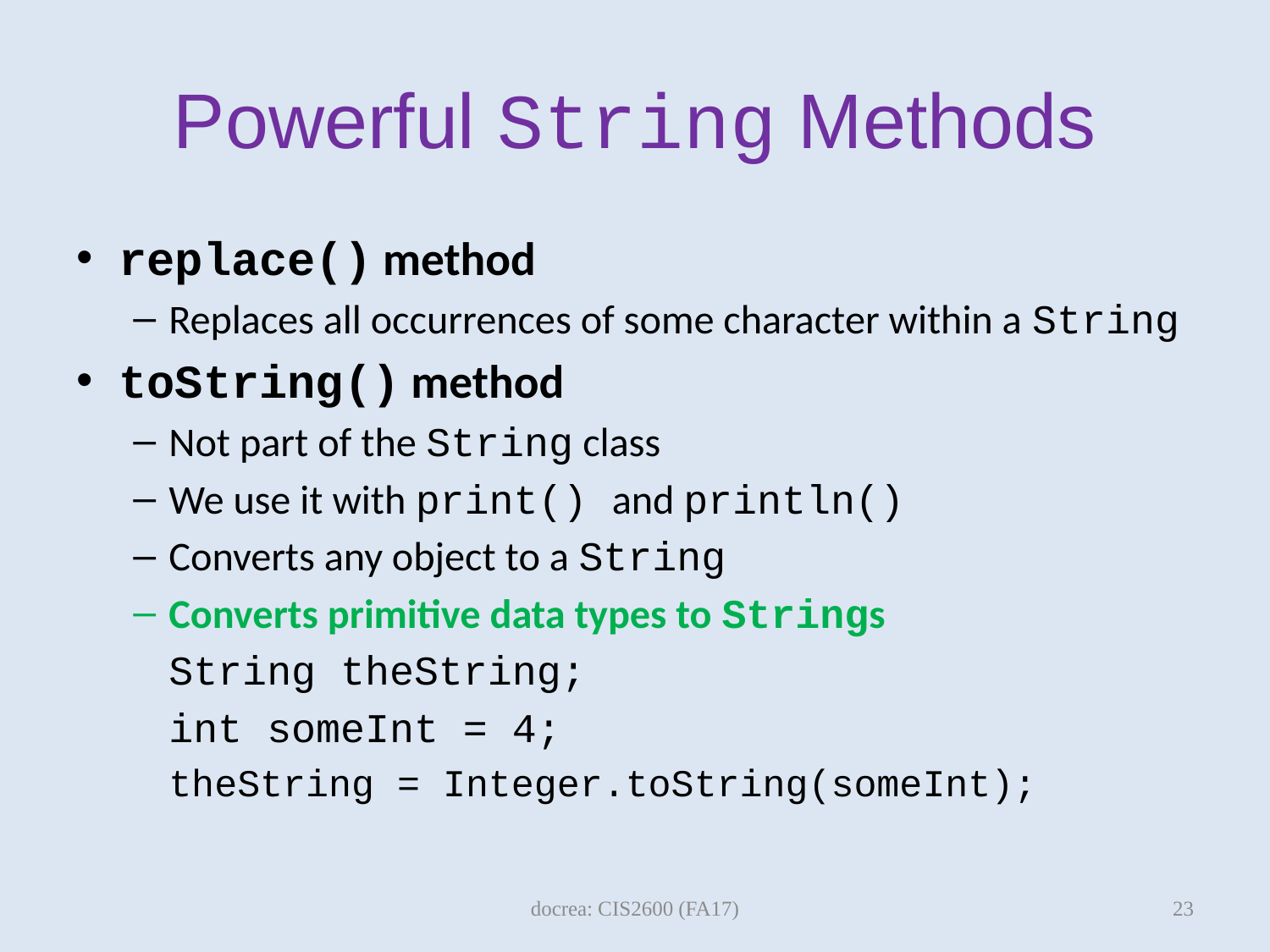

# Powerful String Methods
replace() method
Replaces all occurrences of some character within a String
toString() method
Not part of the String class
We use it with print() and println()
Converts any object to a String
Converts primitive data types to Strings
	String theString;
	int someInt = 4;
	theString = Integer.toString(someInt);
23
docrea: CIS2600 (FA17)